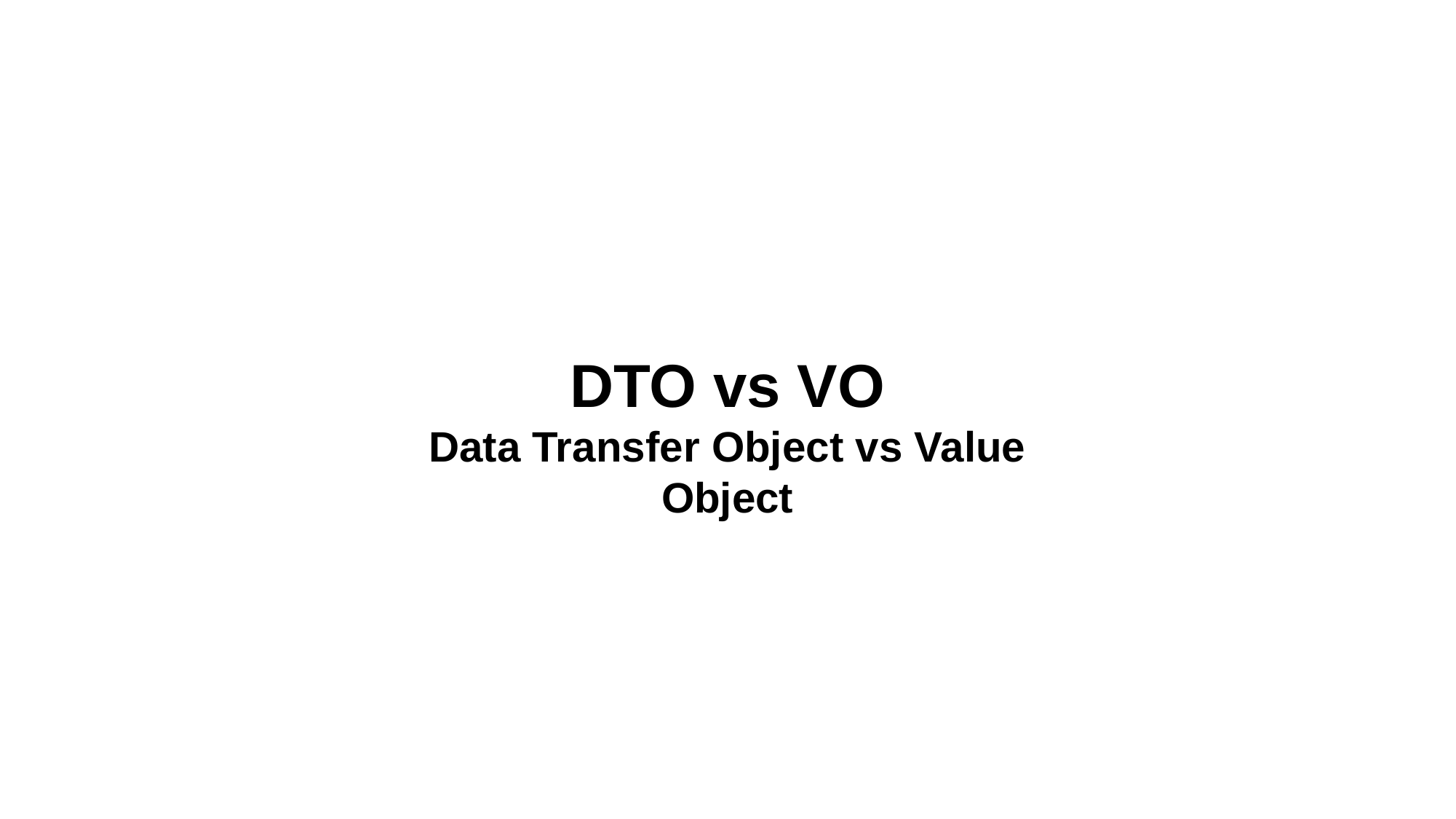

DTO vs VO
Data Transfer Object vs Value Object